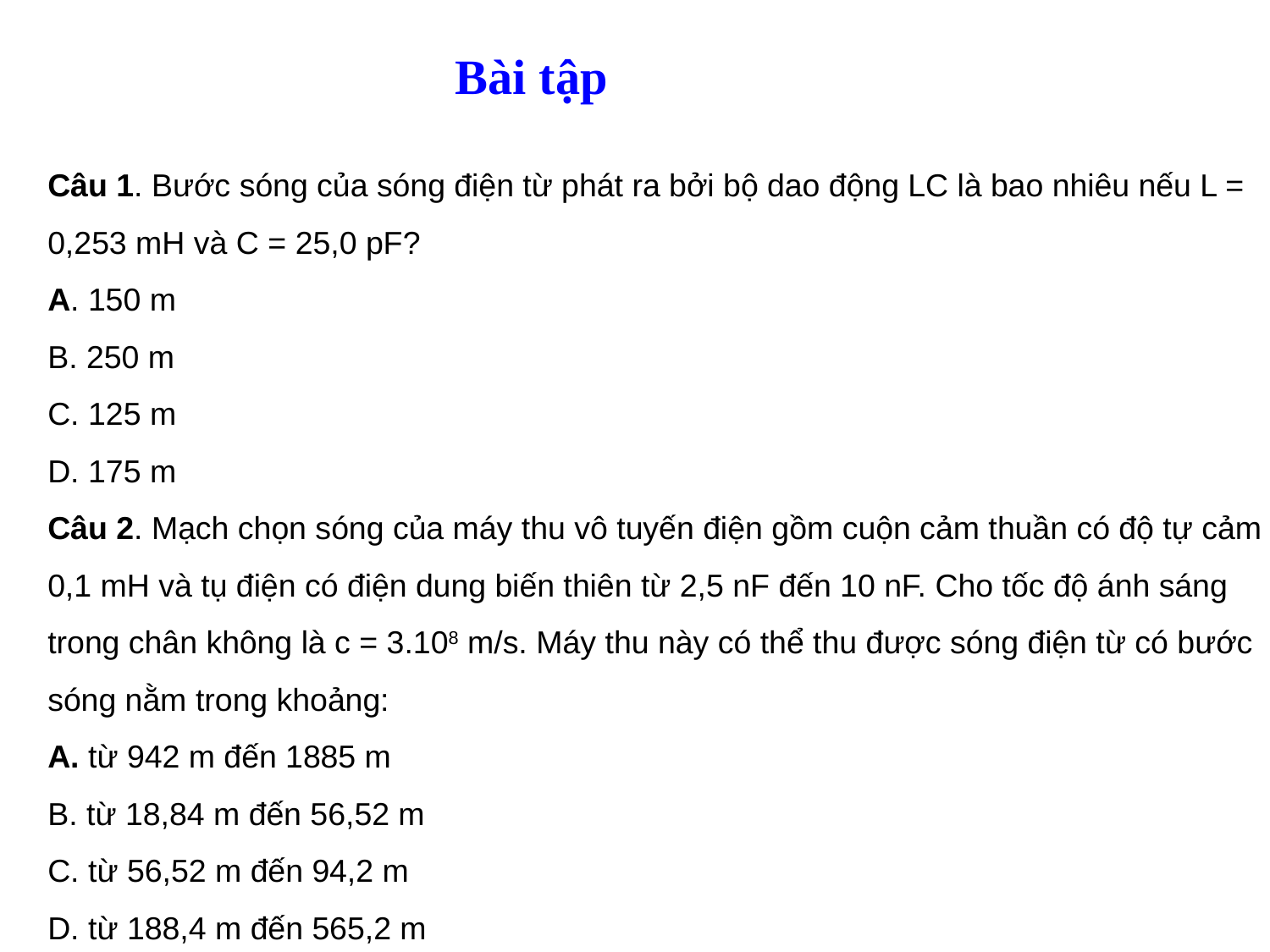

# Bài tập
Câu 1. Bước sóng của sóng điện từ phát ra bởi bộ dao động LC là bao nhiêu nếu L = 0,253 mH và C = 25,0 pF?
A. 150 m
B. 250 m
C. 125 m
D. 175 m
Câu 2. Mạch chọn sóng của máy thu vô tuyến điện gồm cuộn cảm thuần có độ tự cảm 0,1 mH và tụ điện có điện dung biến thiên từ 2,5 nF đến 10 nF. Cho tốc độ ánh sáng trong chân không là c = 3.108 m/s. Máy thu này có thể thu được sóng điện từ có bước sóng nằm trong khoảng:
A. từ 942 m đến 1885 m
B. từ 18,84 m đến 56,52 m
C. từ 56,52 m đến 94,2 m
D. từ 188,4 m đến 565,2 m